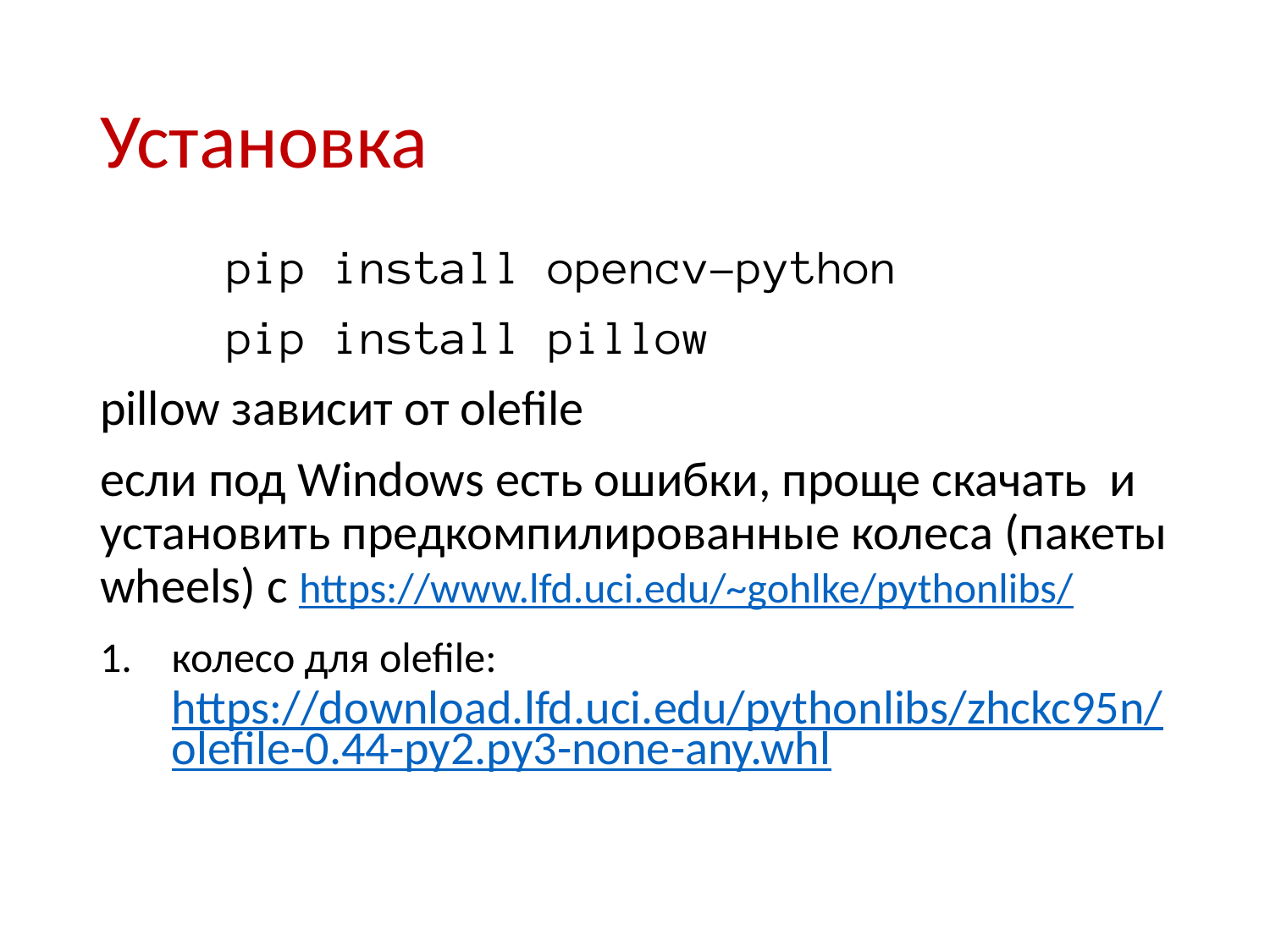

# Установка
	pip install opencv-python
	pip install pillow
pillow зависит от olefile
если под Windows есть ошибки, проще скачать  и установить предкомпилированные колеса (пакеты wheels) с https://www.lfd.uci.edu/~gohlke/pythonlibs/
колесо для olefile:
https://download.lfd.uci.edu/pythonlibs/zhckc95n/olefile-0.44-py2.py3-none-any.whl